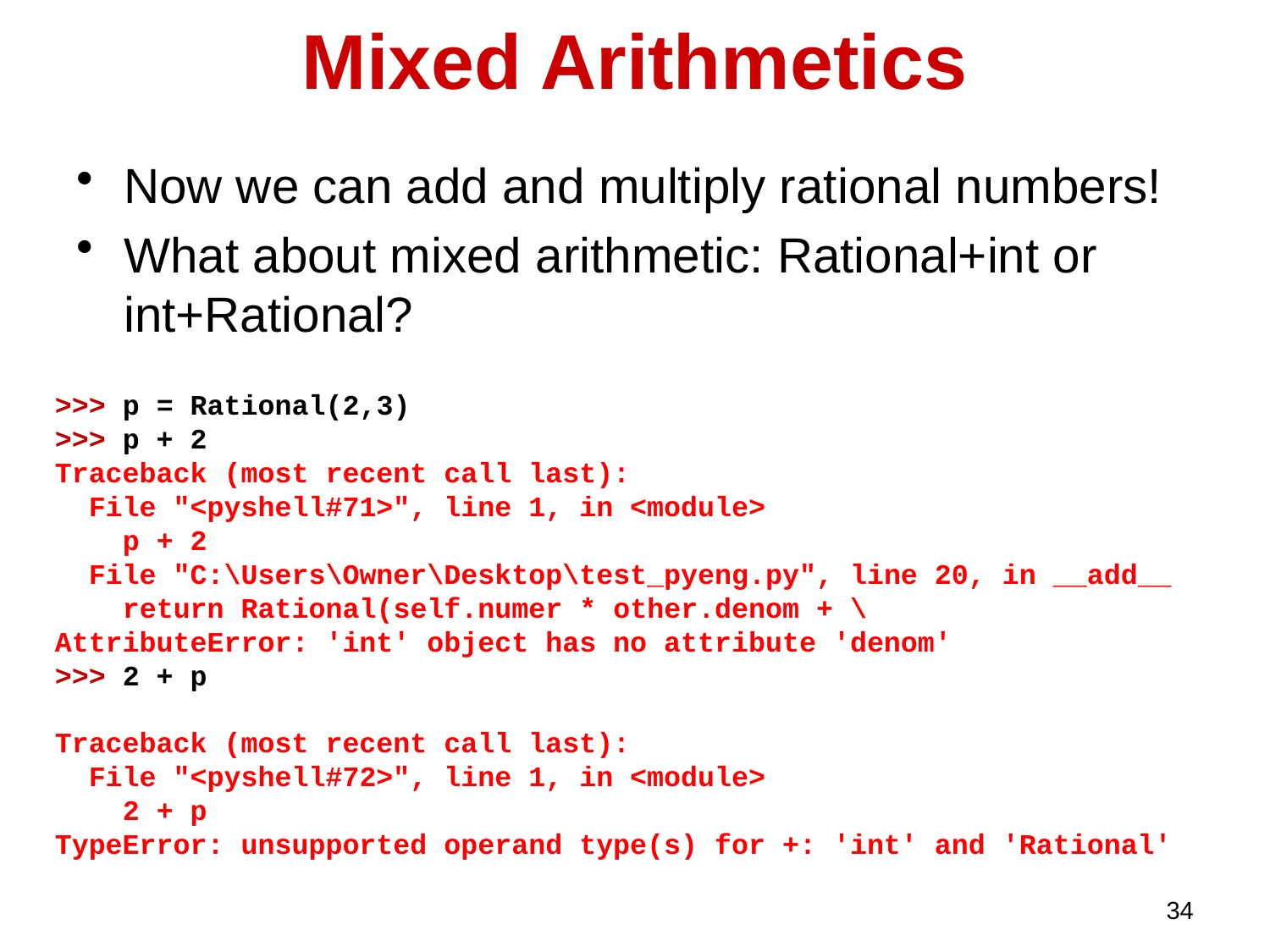

# Mixed Arithmetics
Now we can add and multiply rational numbers!
What about mixed arithmetic: Rational+int or int+Rational?
>>> p = Rational(2,3)
>>> p + 2
Traceback (most recent call last):
  File "<pyshell#71>", line 1, in <module>
    p + 2
  File "C:\Users\Owner\Desktop\test_pyeng.py", line 20, in __add__
    return Rational(self.numer * other.denom + \
AttributeError: 'int' object has no attribute 'denom'
>>> 2 + p

Traceback (most recent call last):
  File "<pyshell#72>", line 1, in <module>
    2 + p
TypeError: unsupported operand type(s) for +: 'int' and 'Rational'
34